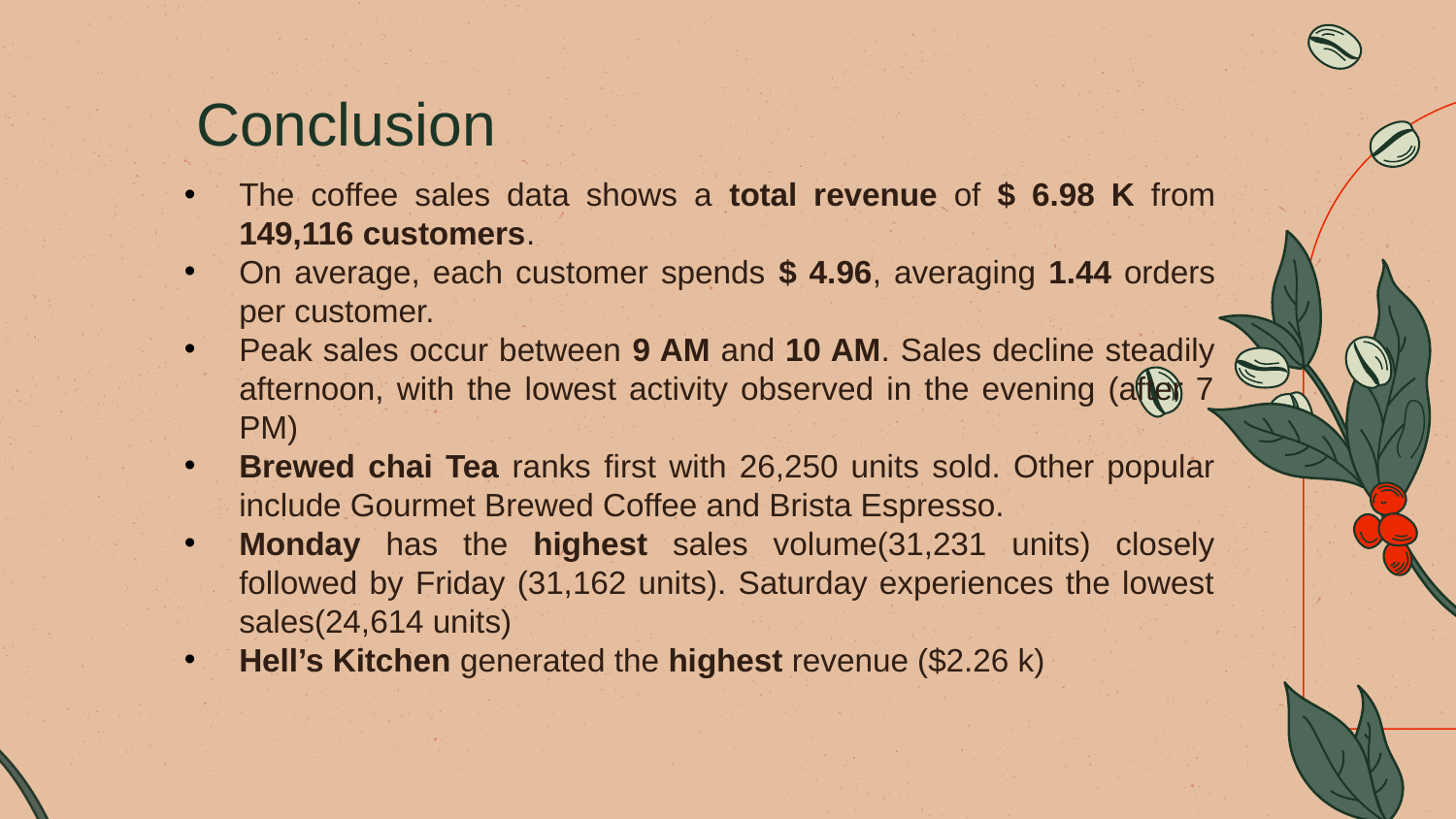

# Conclusion

The coffee sales data shows a total revenue of $ 6.98 K from 149,116 customers.
On average, each customer spends $ 4.96, averaging 1.44 orders per customer.
Peak sales occur between 9 AM and 10 AM. Sales decline steadily afternoon, with the lowest activity observed in the evening (after 7 PM)
Brewed chai Tea ranks first with 26,250 units sold. Other popular include Gourmet Brewed Coffee and Brista Espresso.
Monday has the highest sales volume(31,231 units) closely followed by Friday (31,162 units). Saturday experiences the lowest sales(24,614 units)
Hell’s Kitchen generated the highest revenue ($2.26 k)